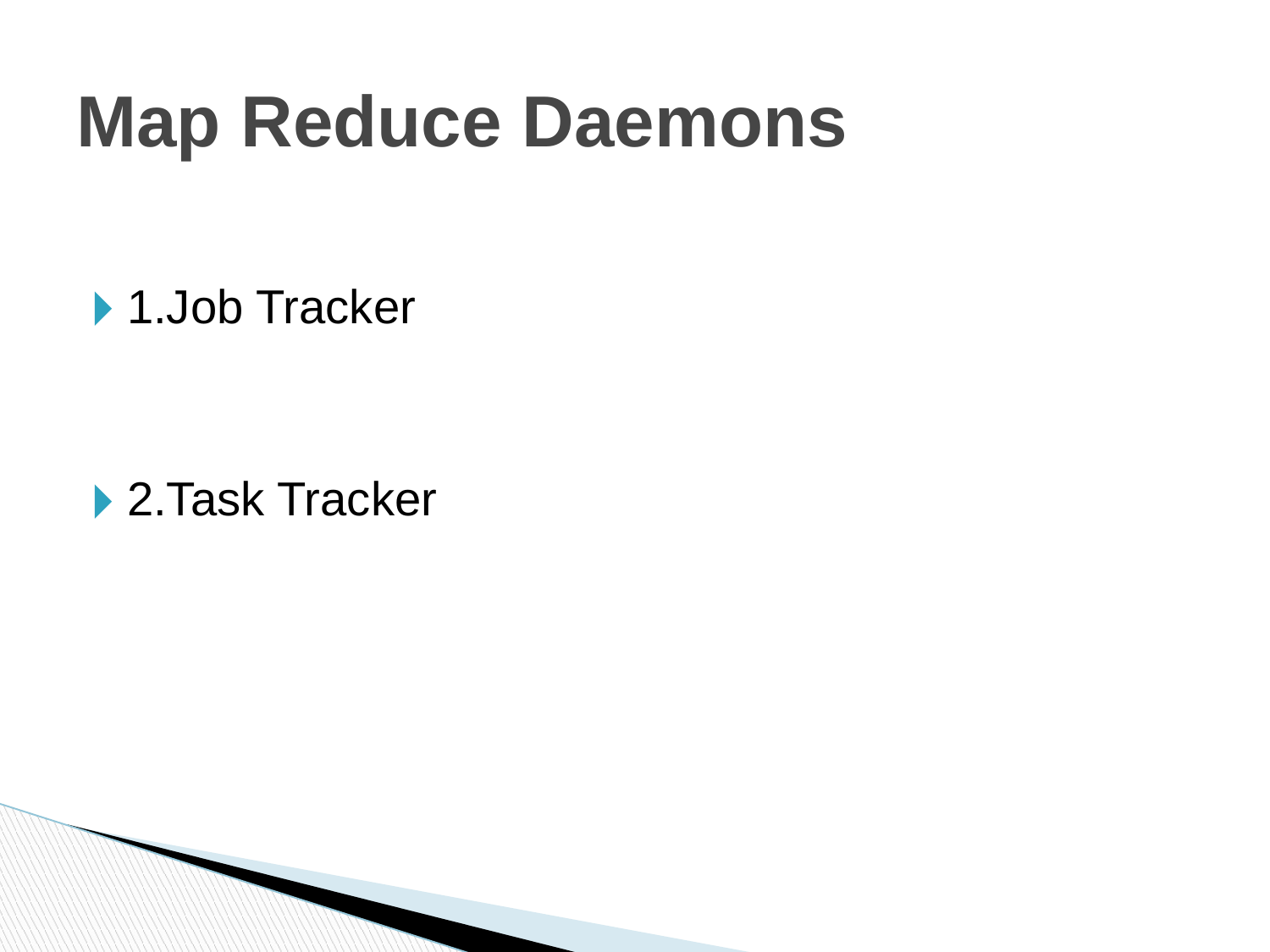

# Map Reduce Daemons

1.Job Tracker

2.Task Tracker